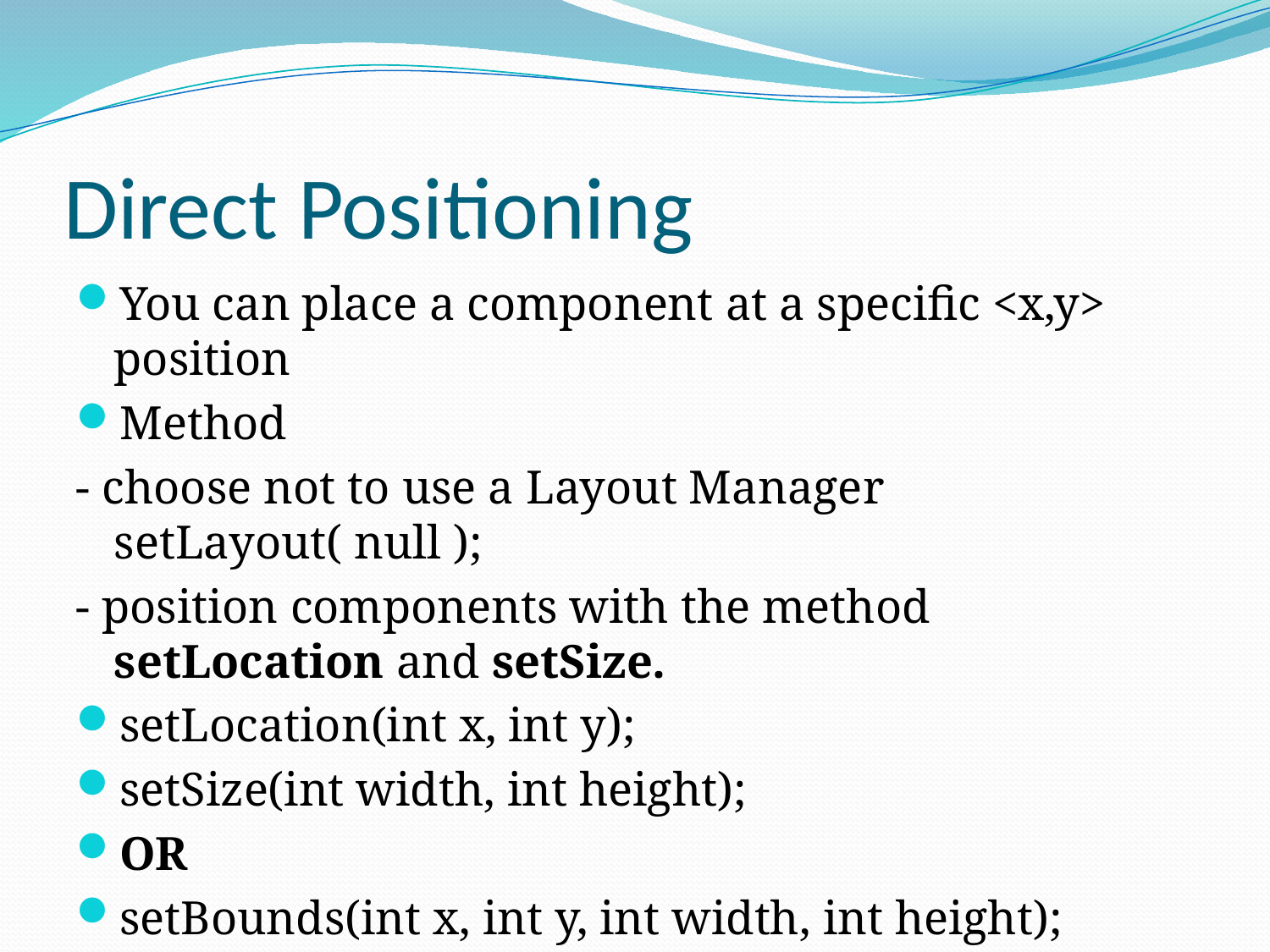

# Direct Positioning
You can place a component at a specific <x,y> position
Method
- choose not to use a Layout Manager setLayout( null );
- position components with the method setLocation and setSize.
setLocation(int x, int y);
setSize(int width, int height);
OR
setBounds(int x, int y, int width, int height);